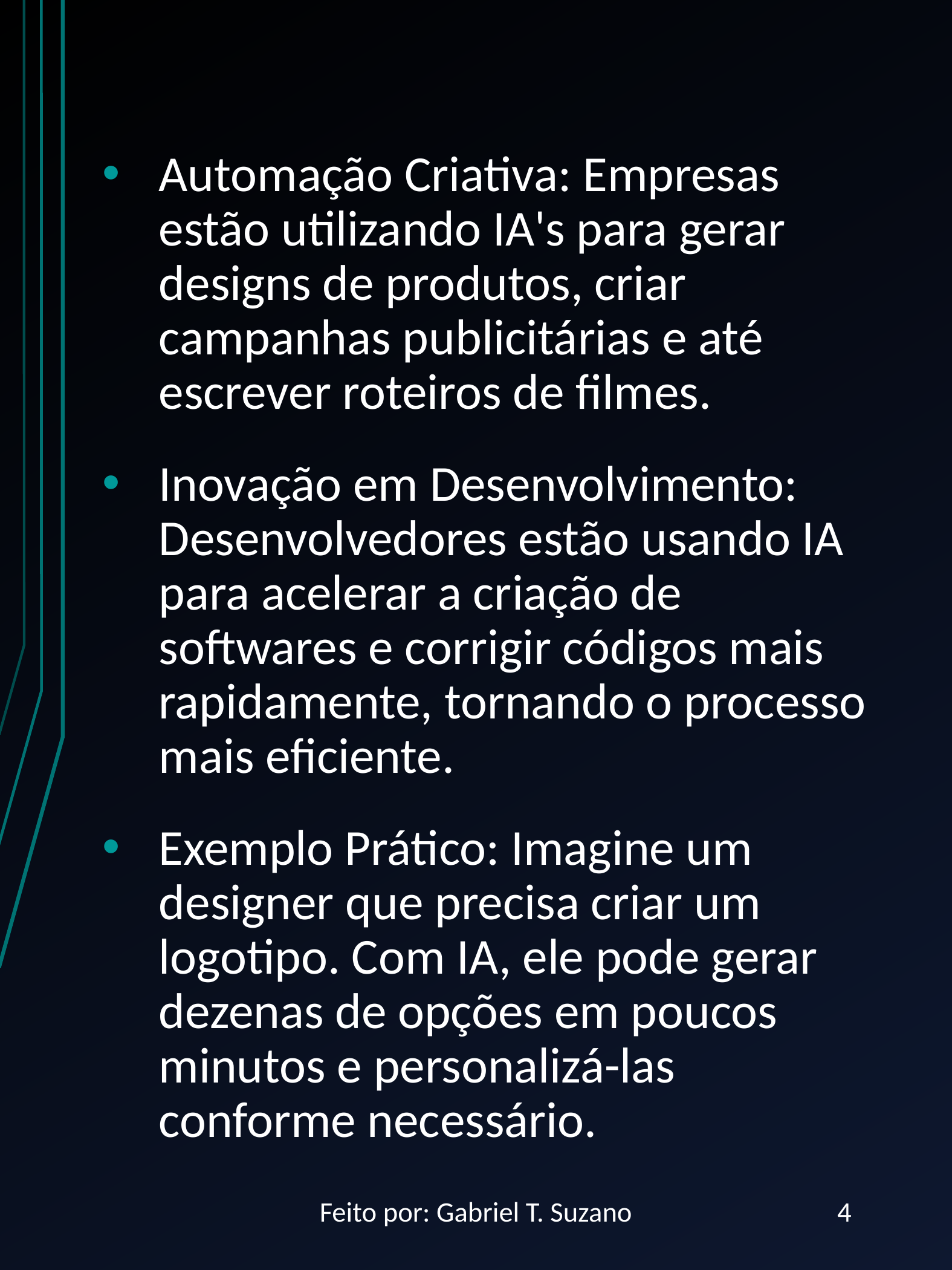

Automação Criativa: Empresas estão utilizando IA's para gerar designs de produtos, criar campanhas publicitárias e até escrever roteiros de filmes.
Inovação em Desenvolvimento: Desenvolvedores estão usando IA para acelerar a criação de softwares e corrigir códigos mais rapidamente, tornando o processo mais eficiente.
Exemplo Prático: Imagine um designer que precisa criar um logotipo. Com IA, ele pode gerar dezenas de opções em poucos minutos e personalizá-las conforme necessário.
Feito por: Gabriel T. Suzano
4